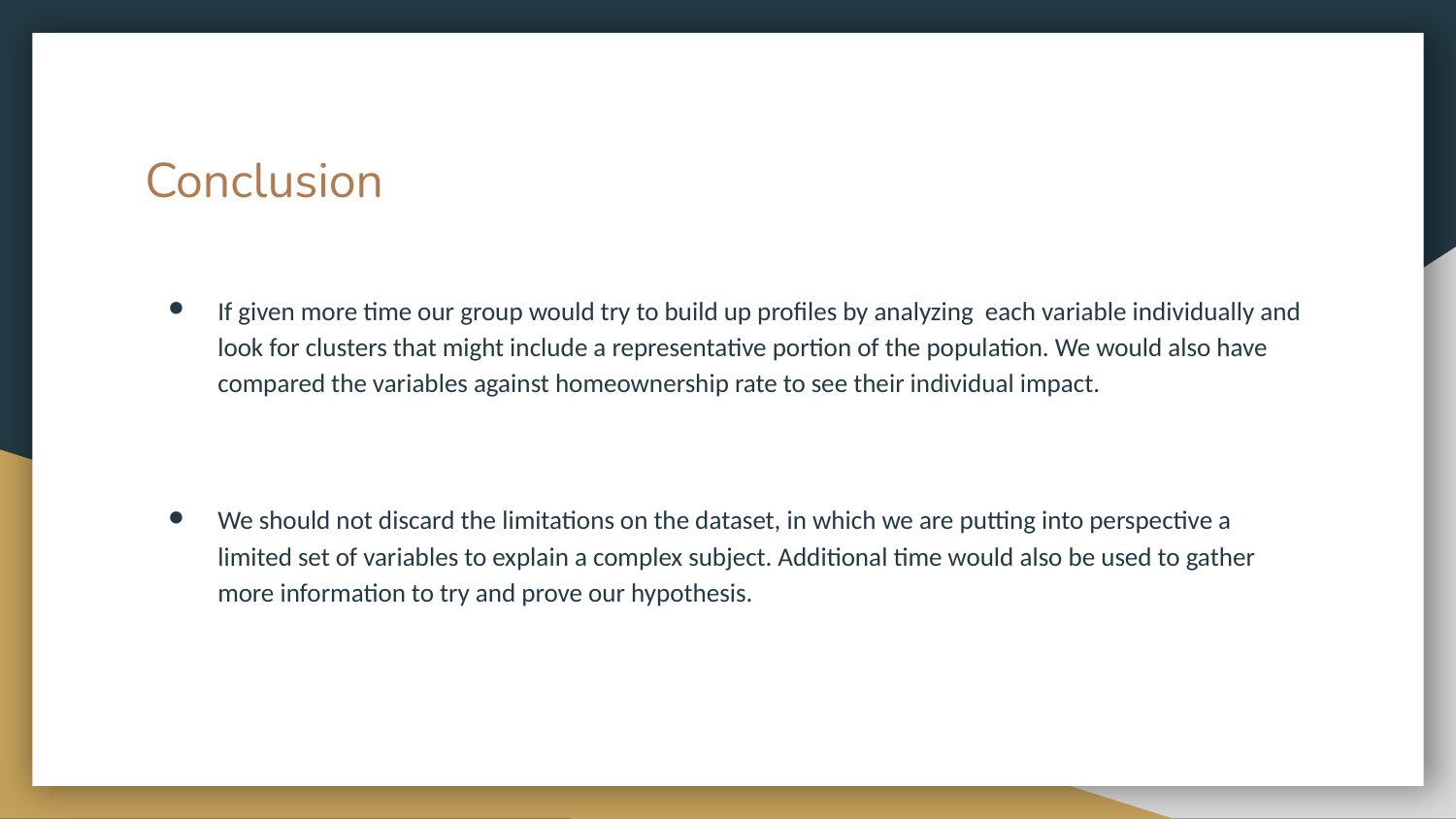

# Conclusion
If given more time our group would try to build up profiles by analyzing  each variable individually and look for clusters that might include a representative portion of the population. We would also have compared the variables against homeownership rate to see their individual impact.

We should not discard the limitations on the dataset, in which we are putting into perspective a limited set of variables to explain a complex subject. Additional time would also be used to gather more information to try and prove our hypothesis.